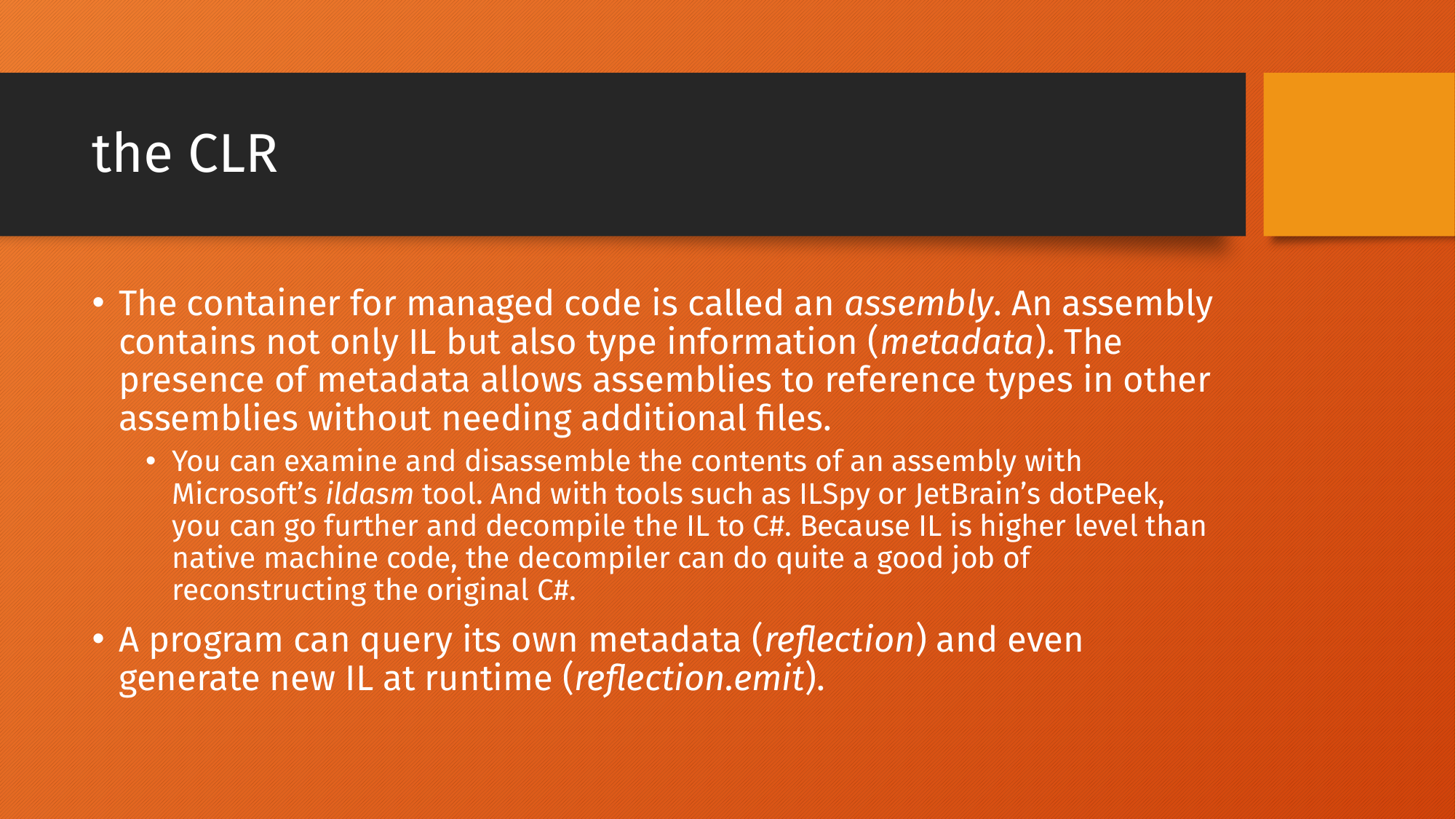

# the CLR
The container for managed code is called an assembly. An assembly contains not only IL but also type information (metadata). The presence of metadata allows assemblies to reference types in other assemblies without needing additional files.
You can examine and disassemble the contents of an assembly with Microsoft’s ildasm tool. And with tools such as ILSpy or JetBrain’s dotPeek, you can go further and decompile the IL to C#. Because IL is higher level than native machine code, the decompiler can do quite a good job of reconstructing the original C#.
A program can query its own metadata (reflection) and even generate new IL at runtime (reflection.emit).